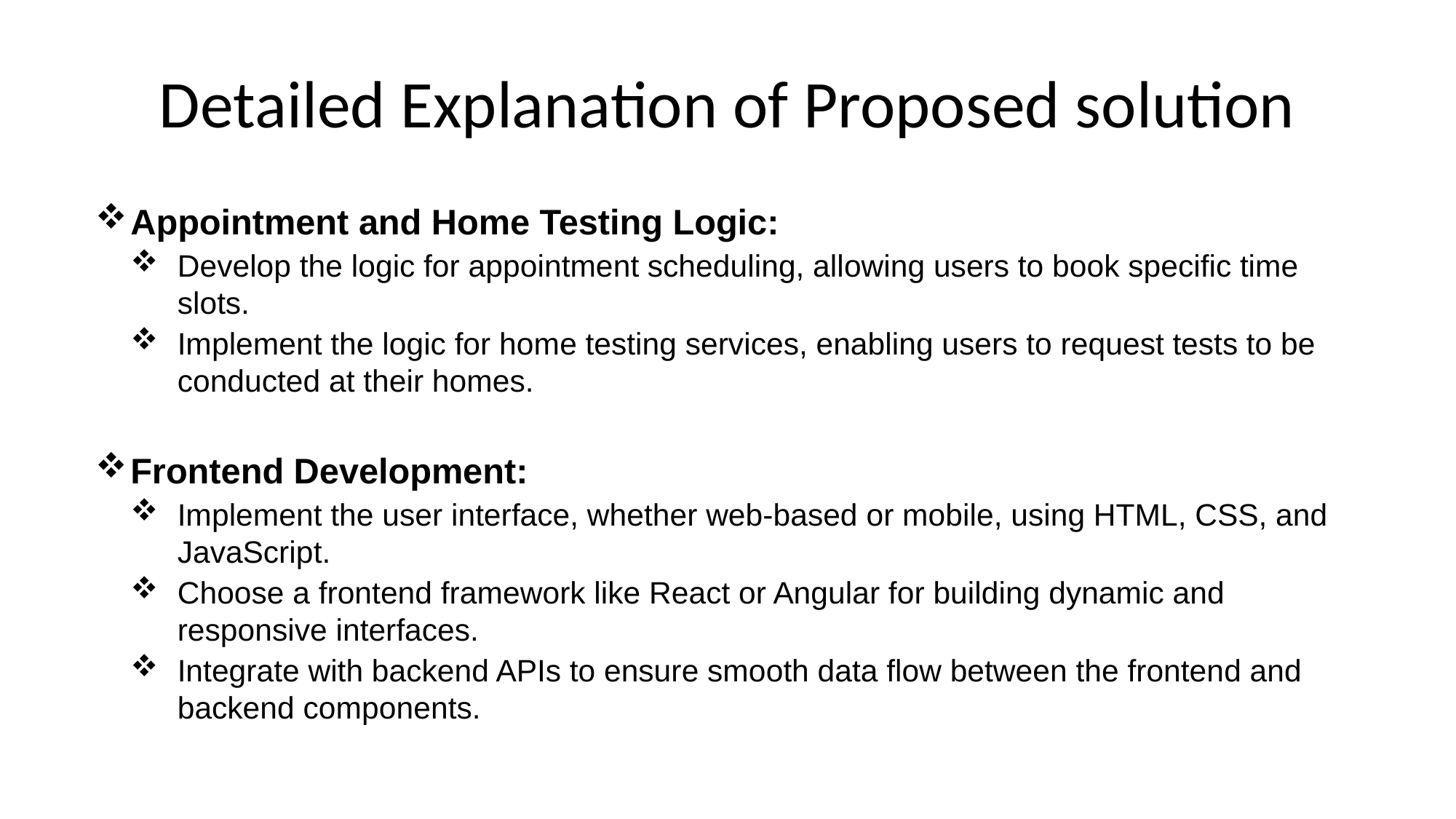

# Detailed Explanation of Proposed solution
Appointment and Home Testing Logic:
Develop the logic for appointment scheduling, allowing users to book specific time slots.
Implement the logic for home testing services, enabling users to request tests to be conducted at their homes.

Frontend Development:
Implement the user interface, whether web-based or mobile, using HTML, CSS, and JavaScript.
Choose a frontend framework like React or Angular for building dynamic and responsive interfaces.
Integrate with backend APIs to ensure smooth data flow between the frontend and backend components.